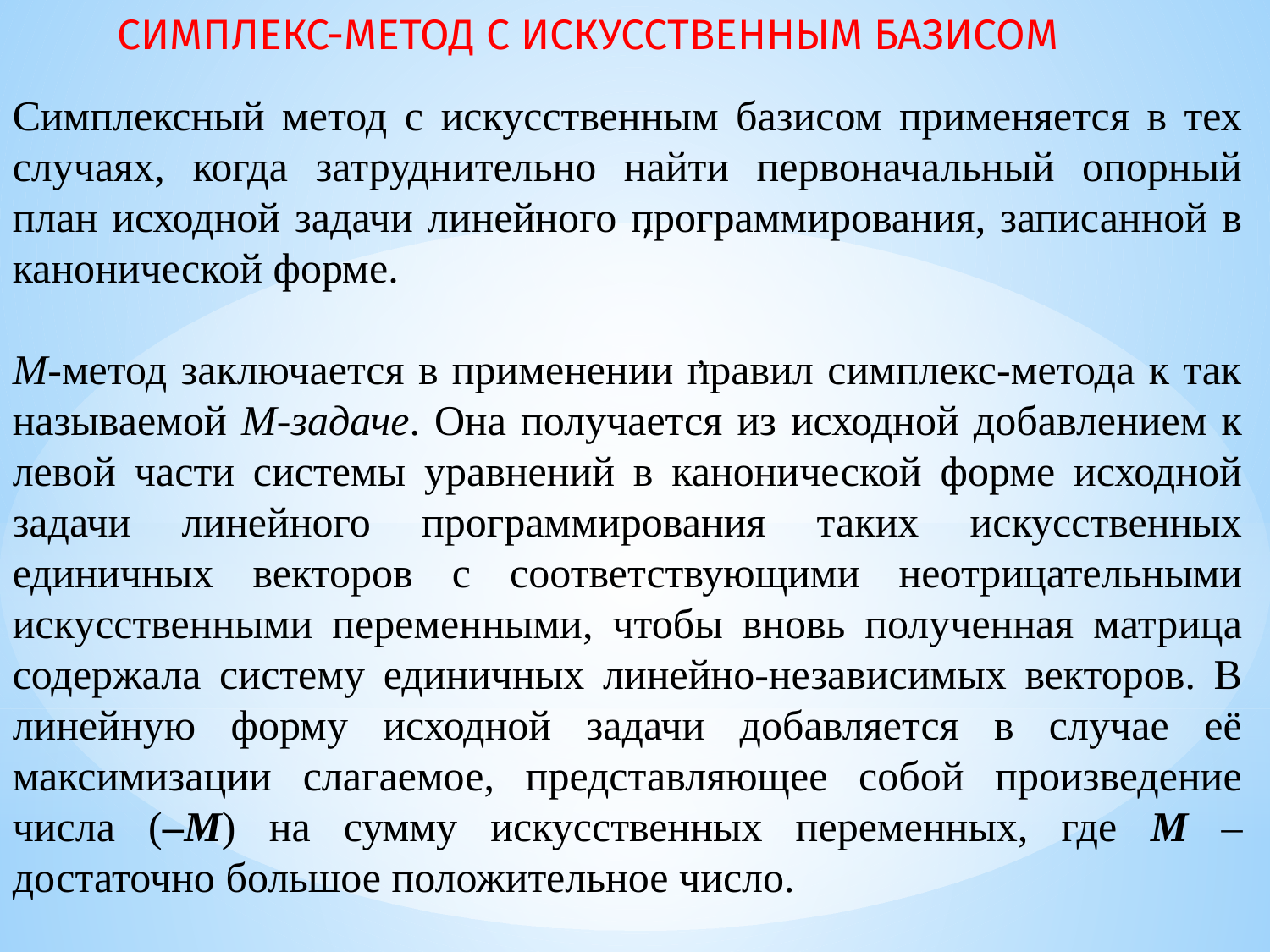

СИМПЛЕКС-МЕТОД С ИСКУССТВЕННЫМ БАЗИСОМ
Симплексный метод с искусственным базисом применяется в тех случаях, когда затруднительно найти первоначальный опорный план исходной задачи линейного программирования, записанной в канонической форме.

М-метод заключается в применении правил симплекс-метода к так называемой М-задаче. Она получается из исходной добавлением к левой части системы уравнений в канонической форме исходной задачи линейного программирования таких искусственных единичных векторов с соответствующими неотрицательными искусственными переменными, чтобы вновь полученная матрица содержала систему единичных линейно-независимых векторов. В линейную форму исходной задачи добавляется в случае её максимизации слагаемое, представляющее собой произведение числа (–М) на сумму искусственных переменных, где М – достаточно большое положительное число.
,
,